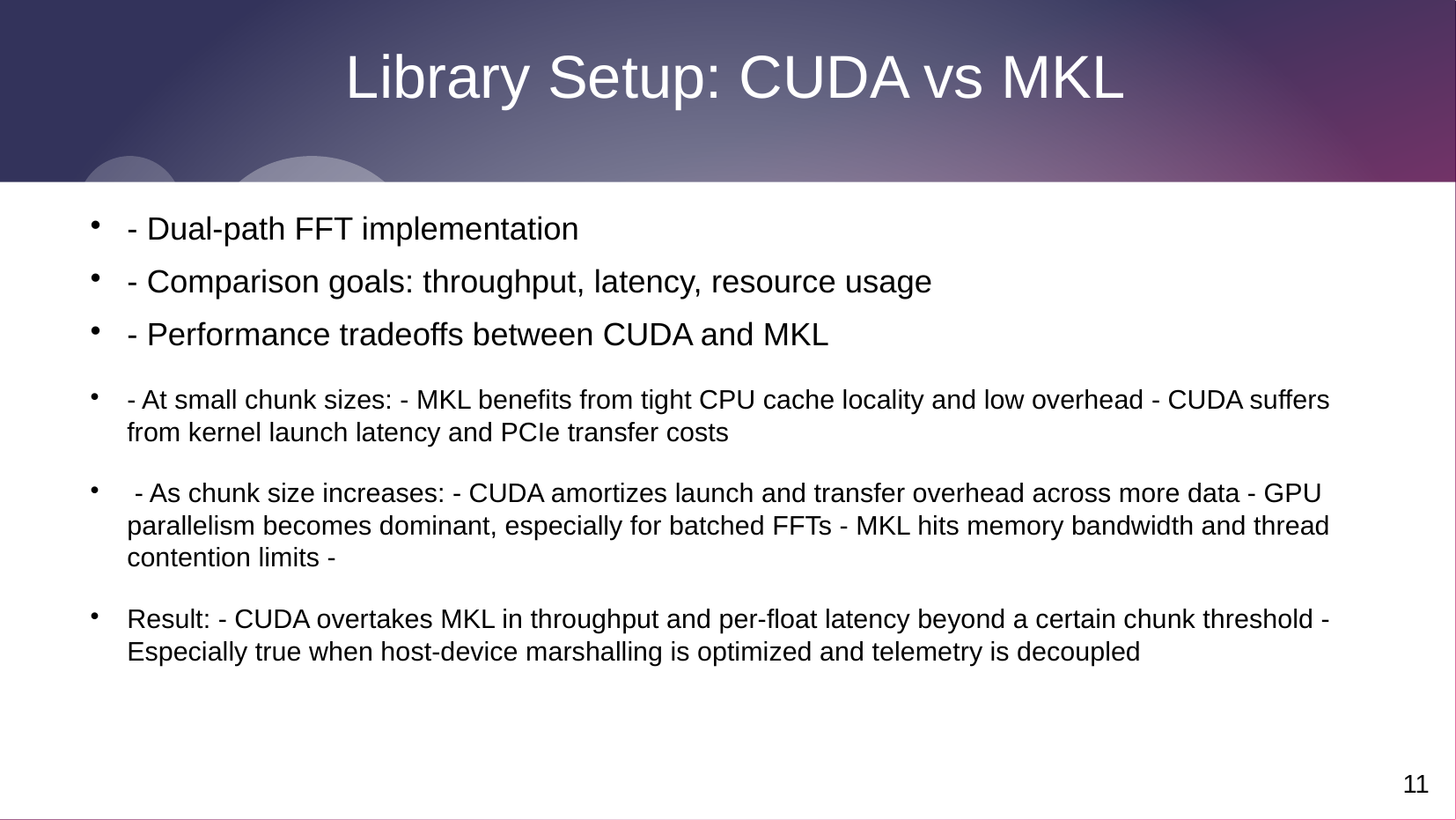

11
# Library Setup: CUDA vs MKL
- Dual-path FFT implementation
- Comparison goals: throughput, latency, resource usage
- Performance tradeoffs between CUDA and MKL
- At small chunk sizes: - MKL benefits from tight CPU cache locality and low overhead - CUDA suffers from kernel launch latency and PCIe transfer costs
 - As chunk size increases: - CUDA amortizes launch and transfer overhead across more data - GPU parallelism becomes dominant, especially for batched FFTs - MKL hits memory bandwidth and thread contention limits -
Result: - CUDA overtakes MKL in throughput and per-float latency beyond a certain chunk threshold - Especially true when host-device marshalling is optimized and telemetry is decoupled